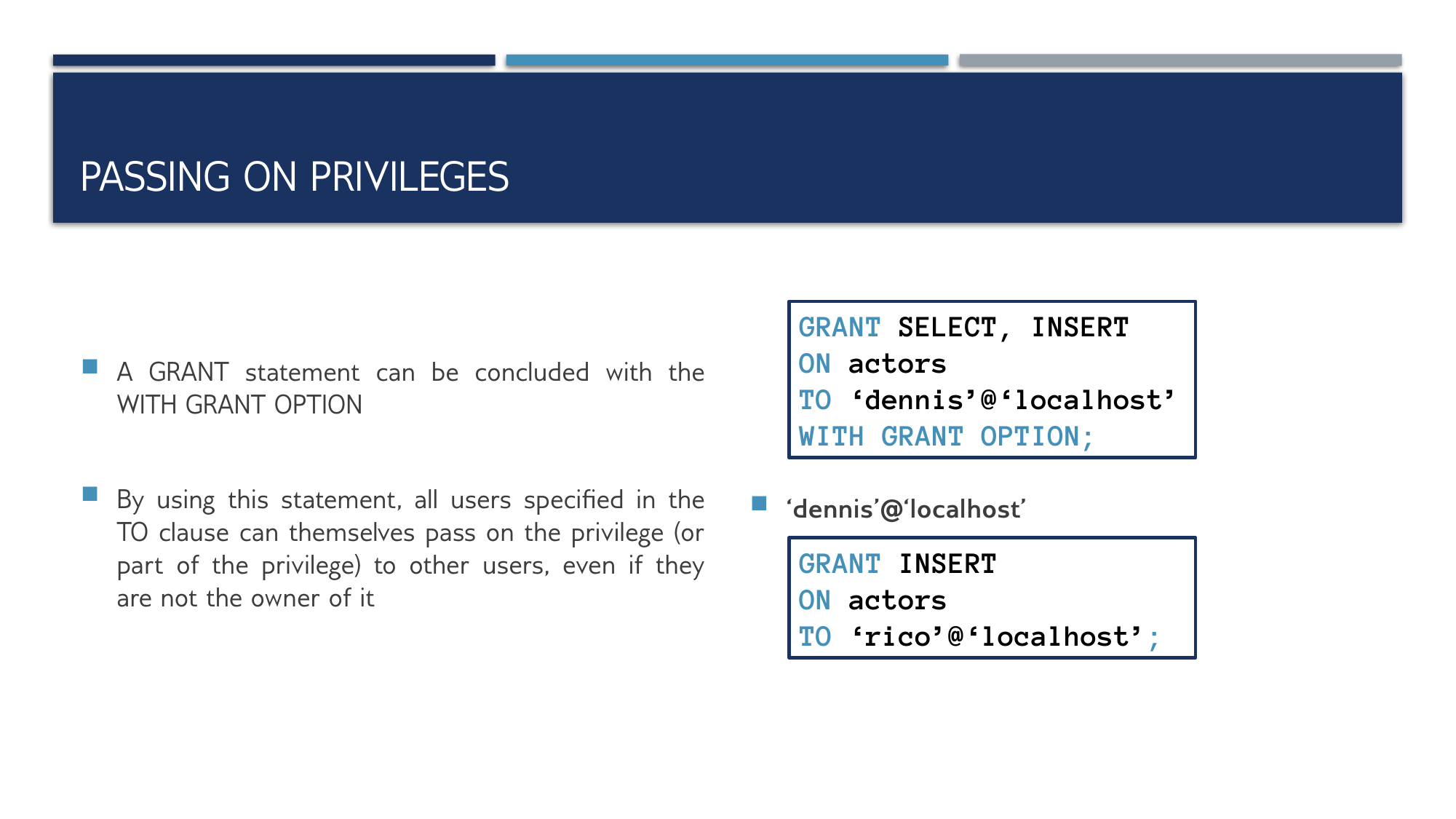

# Passing on privileges
A GRANT statement can be concluded with the WITH GRANT OPTION

By using this statement, all users specified in the TO clause can themselves pass on the privilege (or part of the privilege) to other users, even if they are not the owner of it

‘dennis’@‘localhost’
GRANT SELECT, INSERT
ON actors
TO ‘dennis’@‘localhost’
WITH GRANT OPTION;
GRANT INSERT
ON actors
TO ‘rico’@‘localhost’;